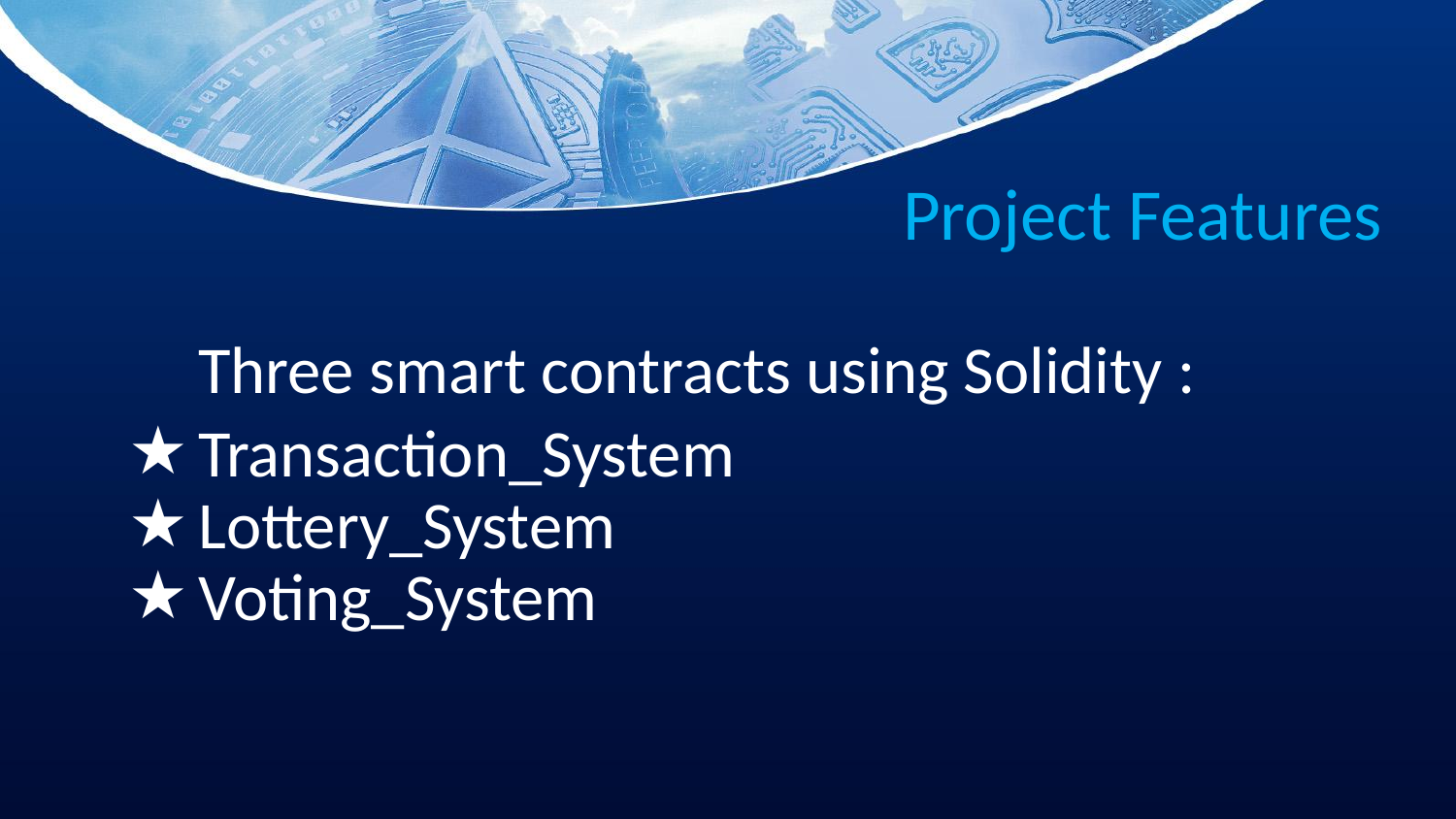

# Project Features
Three smart contracts using Solidity :
Transaction_System
Lottery_System
Voting_System